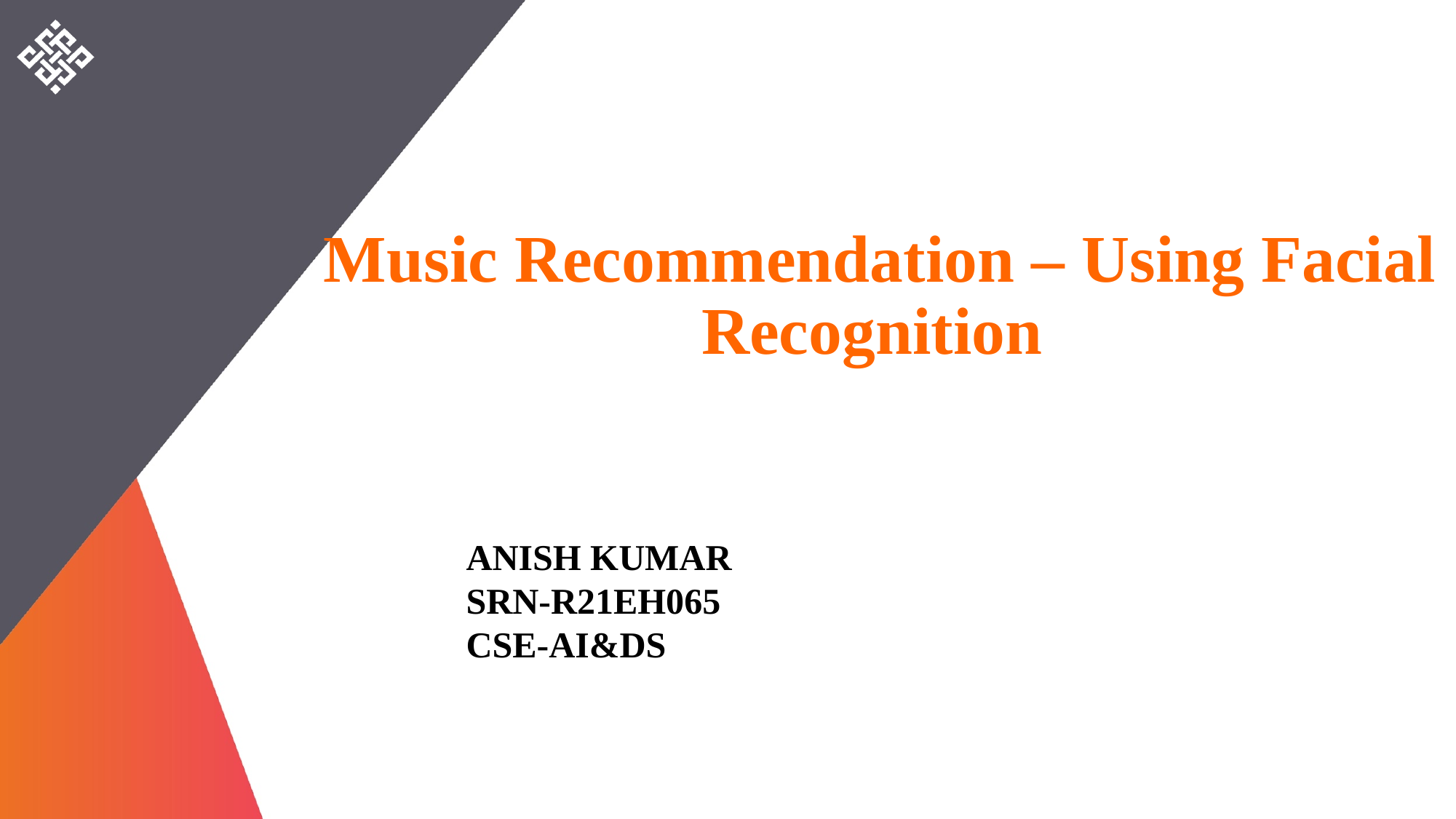

# Music Recommendation – Using Facial Recognition

ANISH KUMAR
SRN-R21EH065
CSE-AI&DS